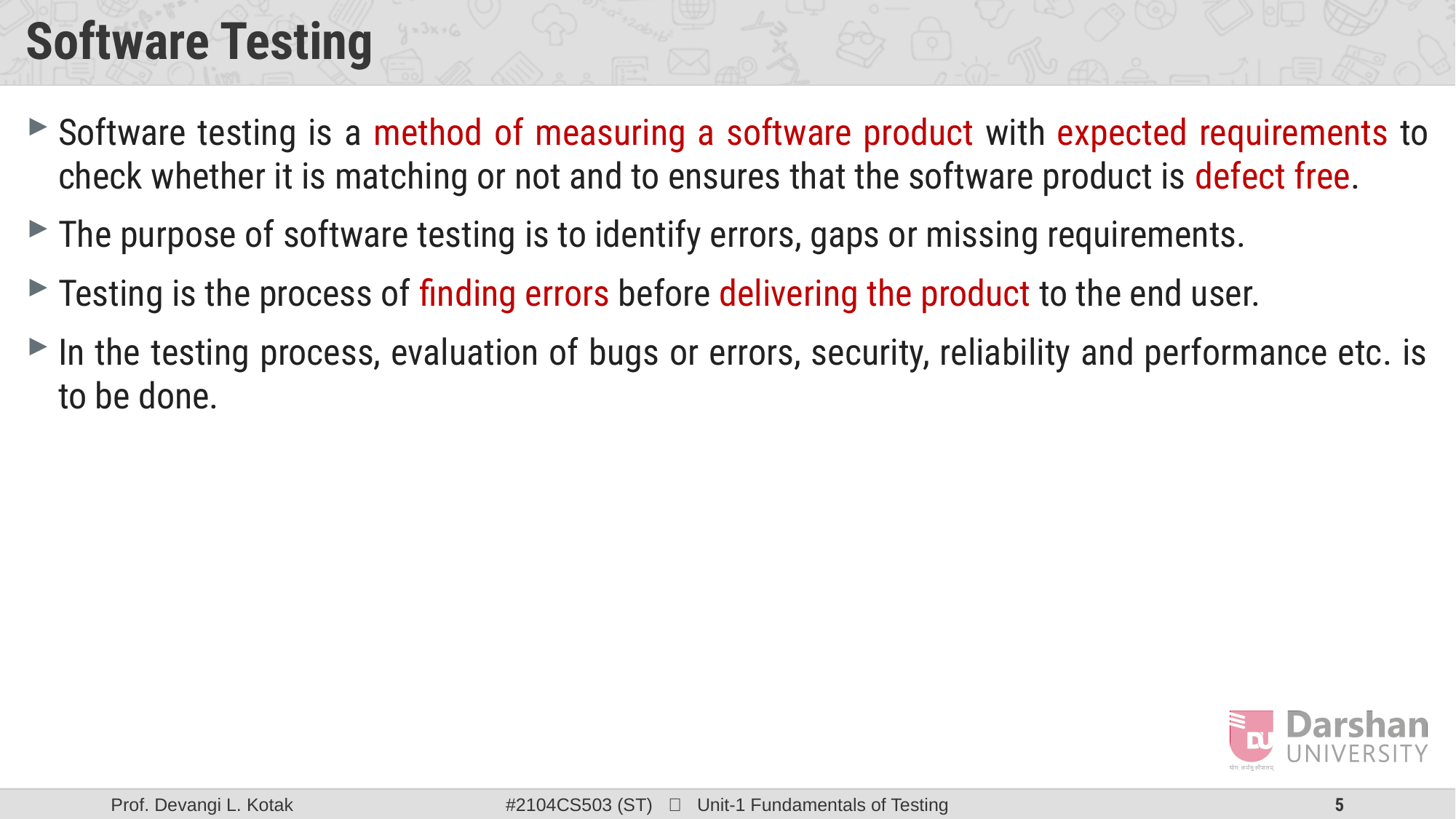

# Software Testing
Software testing is a method of measuring a software product with expected requirements to check whether it is matching or not and to ensures that the software product is defect free.
The purpose of software testing is to identify errors, gaps or missing requirements.
Testing is the process of finding errors before delivering the product to the end user.
In the testing process, evaluation of bugs or errors, security, reliability and performance etc. is to be done.